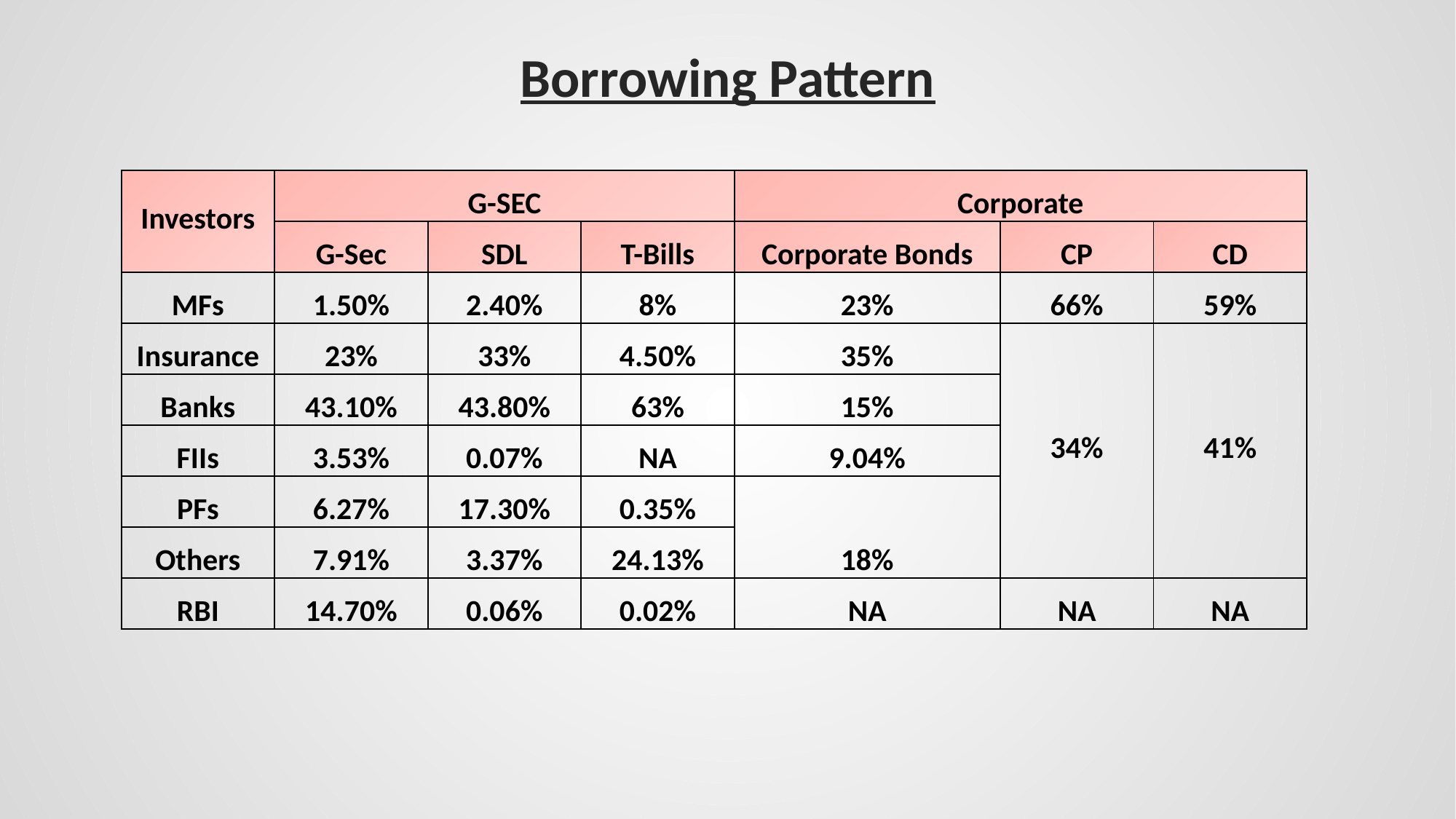

# Borrowing Pattern
| Investors | G-SEC |  |  | Corporate |  |  |
| --- | --- | --- | --- | --- | --- | --- |
|  | G-Sec | SDL | T-Bills | Corporate Bonds | CP | CD |
| MFs | 1.50% | 2.40% | 8% | 23% | 66% | 59% |
| Insurance | 23% | 33% | 4.50% | 35% | 34% | 41% |
| Banks | 43.10% | 43.80% | 63% | 15% |  |  |
| FIIs | 3.53% | 0.07% | NA | 9.04% |  |  |
| PFs | 6.27% | 17.30% | 0.35% | 18% |  |  |
| Others | 7.91% | 3.37% | 24.13% |  |  |  |
| RBI | 14.70% | 0.06% | 0.02% | NA | NA | NA |